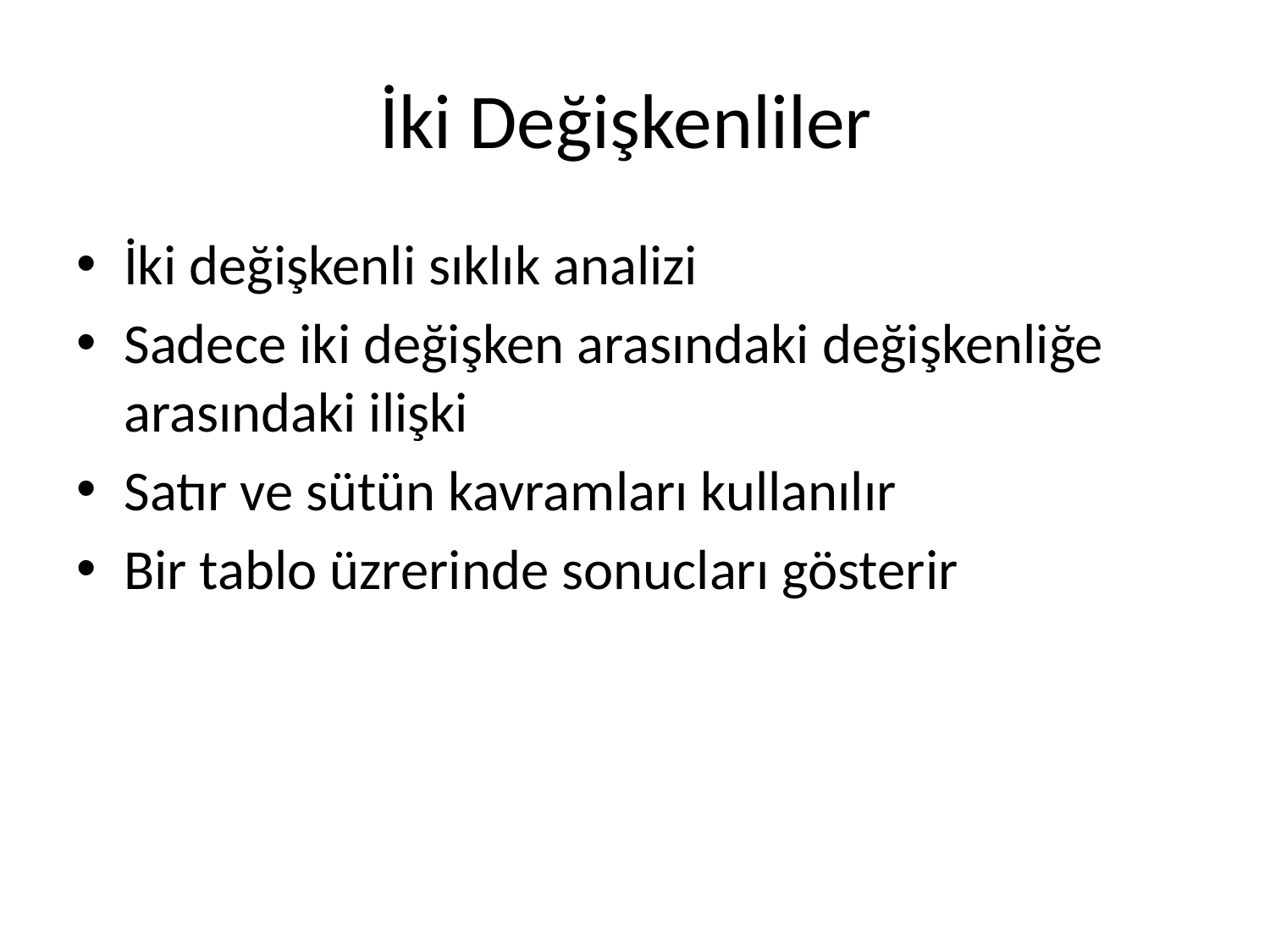

# İki Değişkenliler
İki değişkenli sıklık analizi
Sadece iki değişken arasındaki değişkenliğe arasındaki ilişki
Satır ve sütün kavramları kullanılır
Bir tablo üzrerinde sonucları gösterir